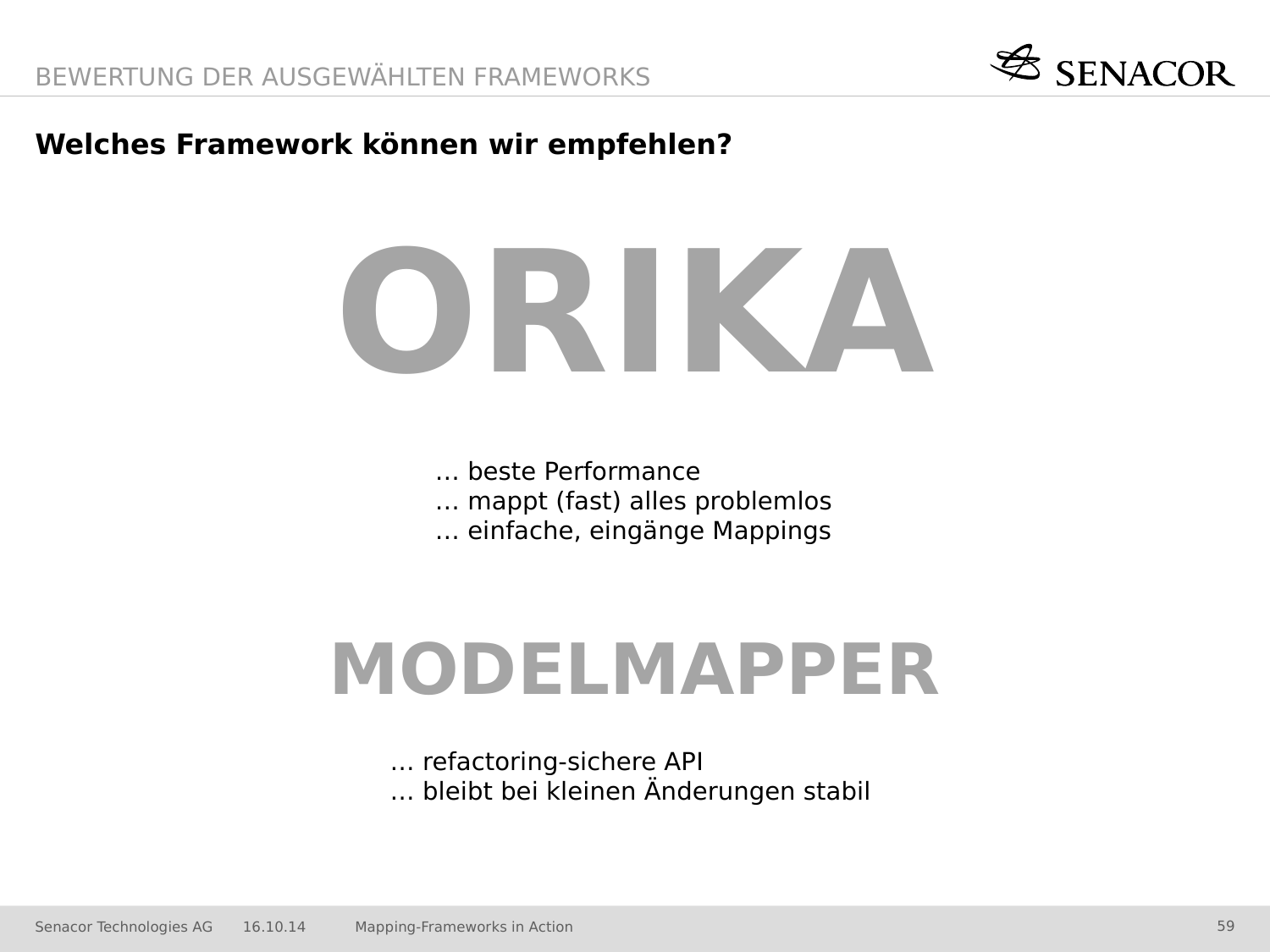

Bewertung der ausgewählten Frameworks
# Welches Framework können wir empfehlen?
Orika

… beste Performance
… mappt (fast) alles problemlos
… einfache, eingänge Mappings
ModelMapper
… refactoring-sichere API
… bleibt bei kleinen Änderungen stabil
16.10.14
Mapping-Frameworks in Action
59